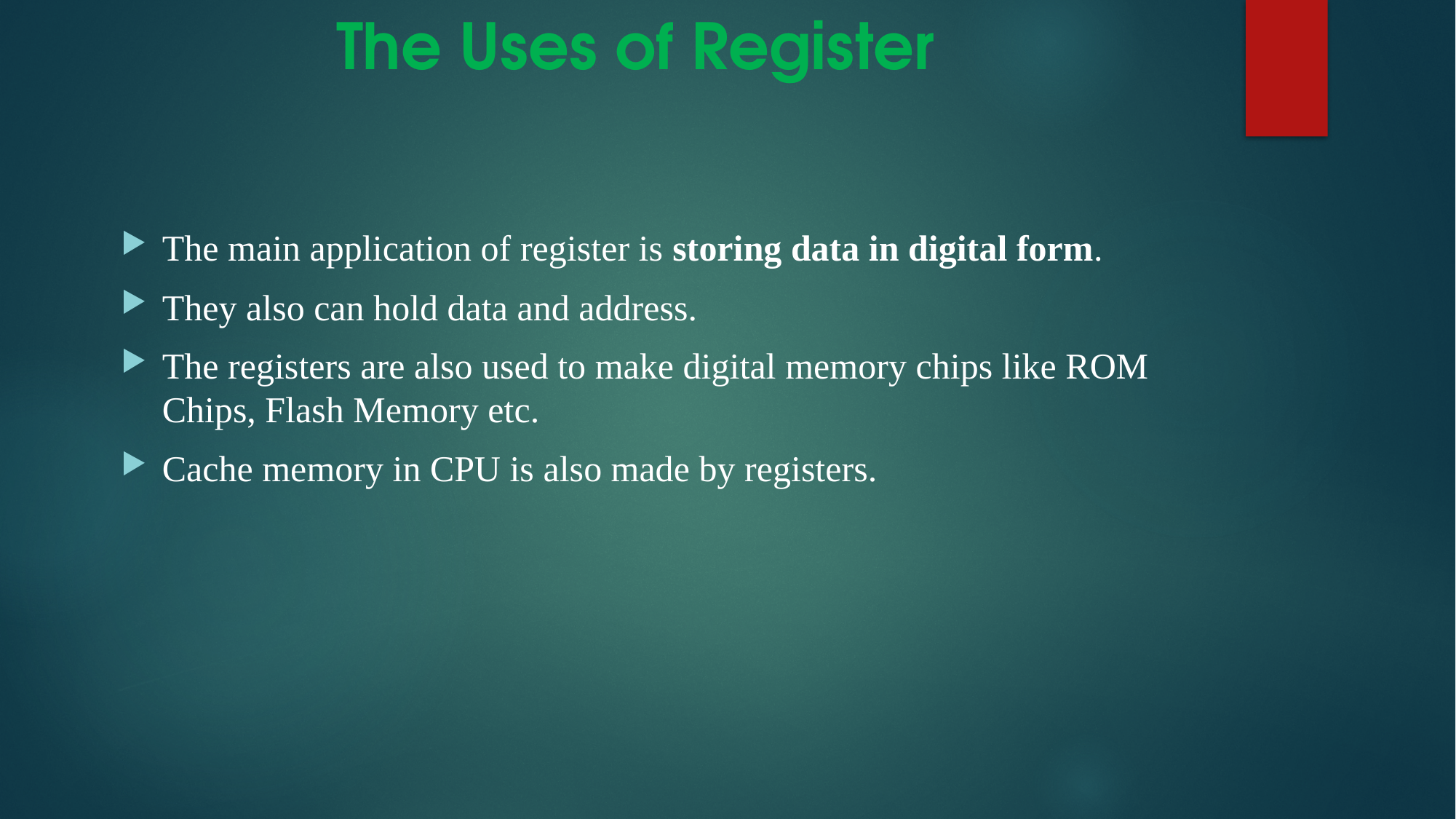

# The Uses of Register
The main application of register is storing data in digital form.
They also can hold data and address.
The registers are also used to make digital memory chips like ROM Chips, Flash Memory etc.
Cache memory in CPU is also made by registers.